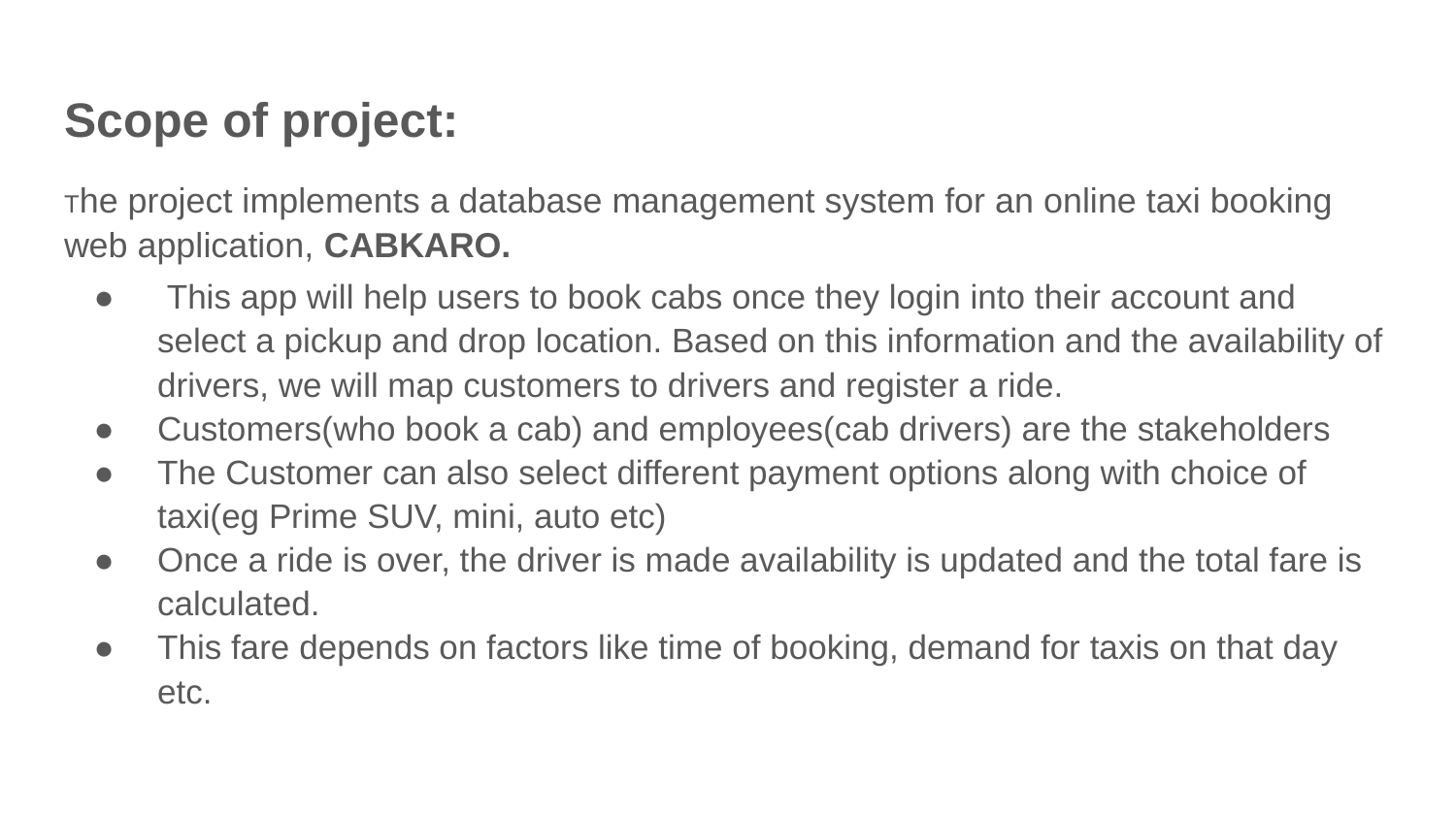

# Scope of project:
The project implements a database management system for an online taxi booking web application, CABKARO.
 This app will help users to book cabs once they login into their account and select a pickup and drop location. Based on this information and the availability of drivers, we will map customers to drivers and register a ride.
Customers(who book a cab) and employees(cab drivers) are the stakeholders
The Customer can also select different payment options along with choice of taxi(eg Prime SUV, mini, auto etc)
Once a ride is over, the driver is made availability is updated and the total fare is calculated.
This fare depends on factors like time of booking, demand for taxis on that day etc.